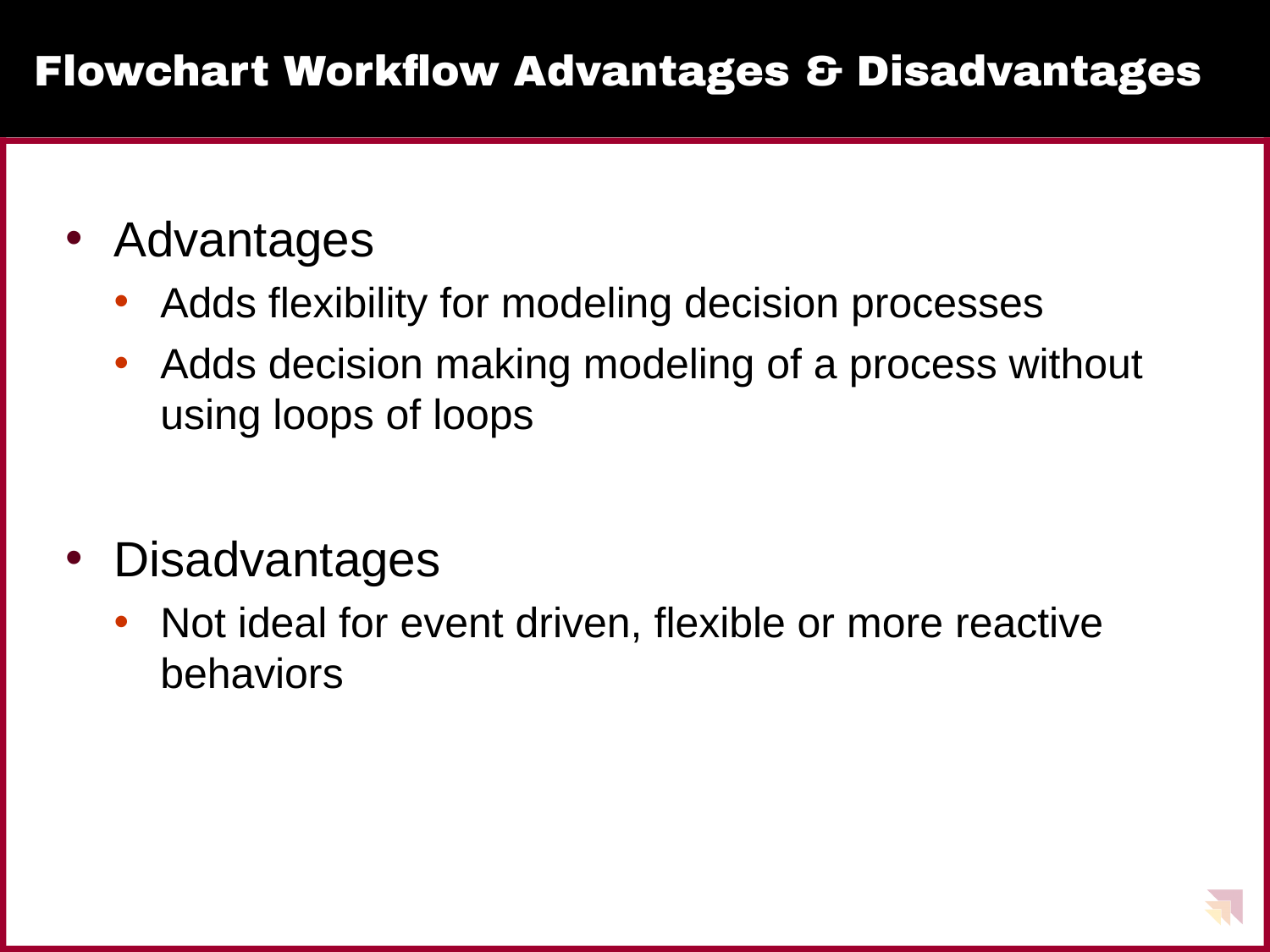

# Flowchart Workflow Advantages & Disadvantages
Advantages
Adds flexibility for modeling decision processes
Adds decision making modeling of a process without using loops of loops

Disadvantages
Not ideal for event driven, flexible or more reactive behaviors